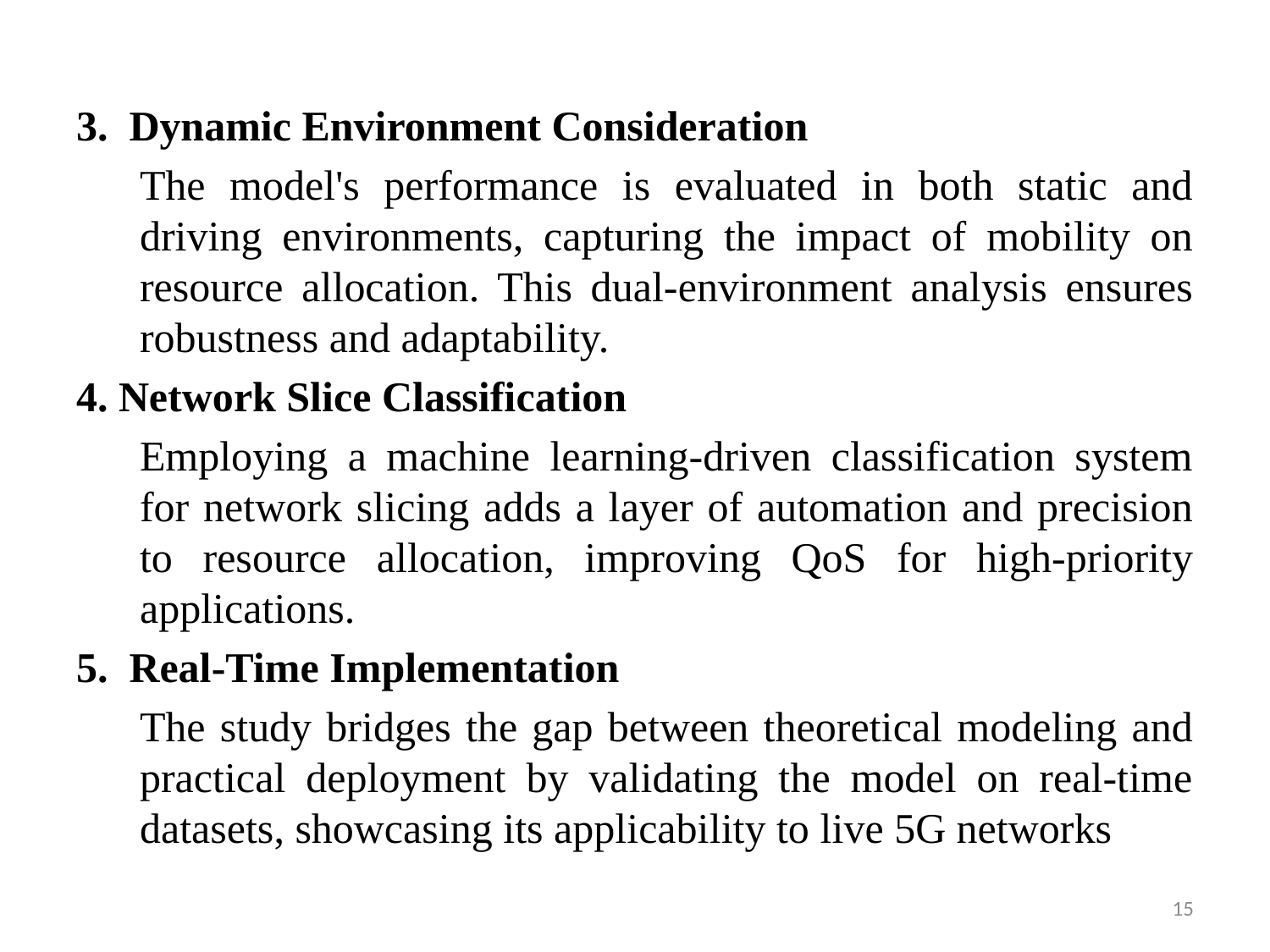

3.  Dynamic Environment Consideration
The model's performance is evaluated in both static and driving environments, capturing the impact of mobility on resource allocation. This dual-environment analysis ensures robustness and adaptability.
4. Network Slice Classification
Employing a machine learning-driven classification system for network slicing adds a layer of automation and precision to resource allocation, improving QoS for high-priority applications.
5.  Real-Time Implementation
The study bridges the gap between theoretical modeling and practical deployment by validating the model on real-time datasets, showcasing its applicability to live 5G networks
15